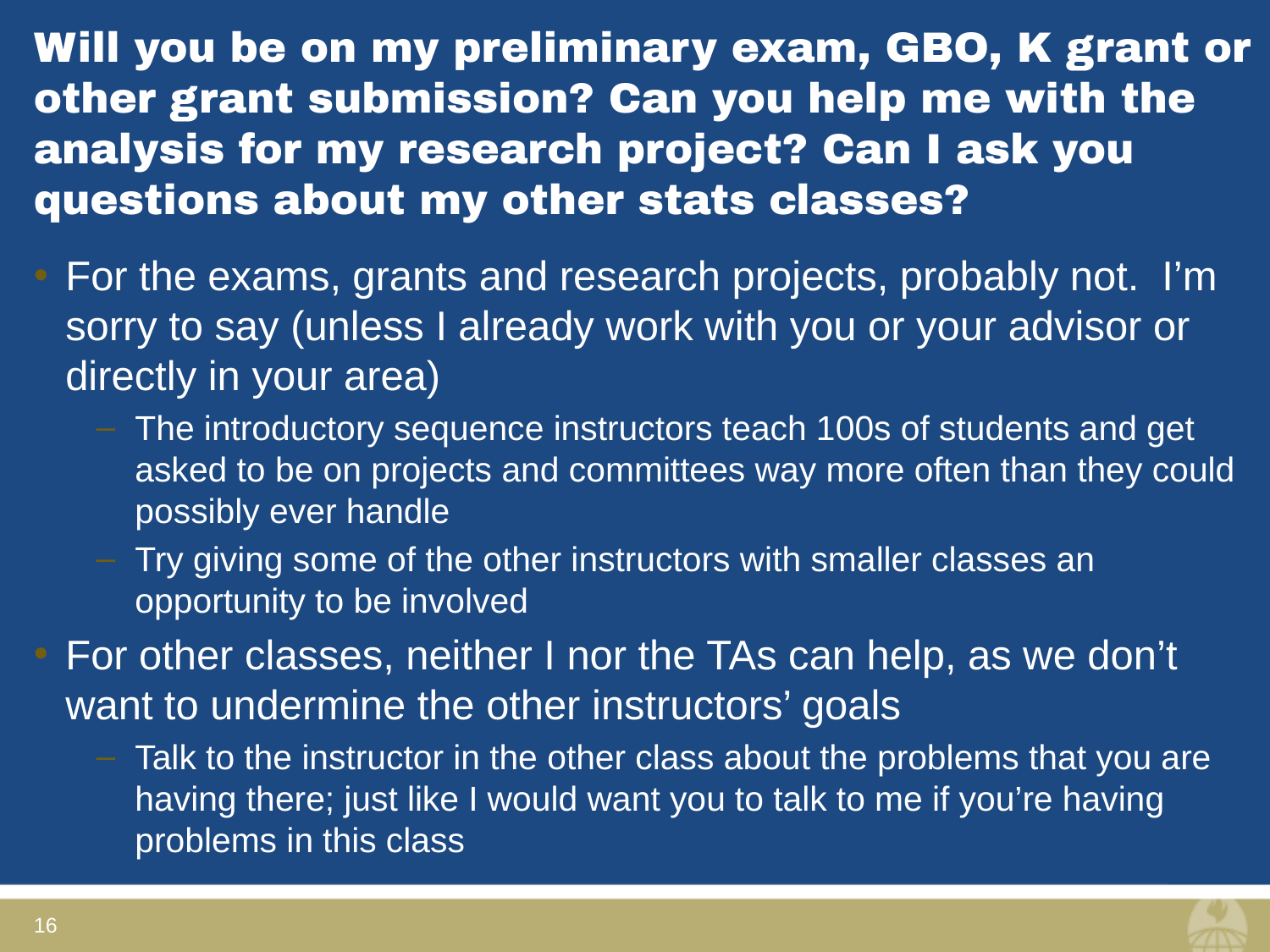

# Will you be on my preliminary exam, GBO, K grant or other grant submission? Can you help me with the analysis for my research project? Can I ask you questions about my other stats classes?
For the exams, grants and research projects, probably not.  I’m sorry to say (unless I already work with you or your advisor or directly in your area)
The introductory sequence instructors teach 100s of students and get asked to be on projects and committees way more often than they could possibly ever handle
Try giving some of the other instructors with smaller classes an opportunity to be involved
For other classes, neither I nor the TAs can help, as we don’t want to undermine the other instructors’ goals
Talk to the instructor in the other class about the problems that you are having there; just like I would want you to talk to me if you’re having problems in this class
16